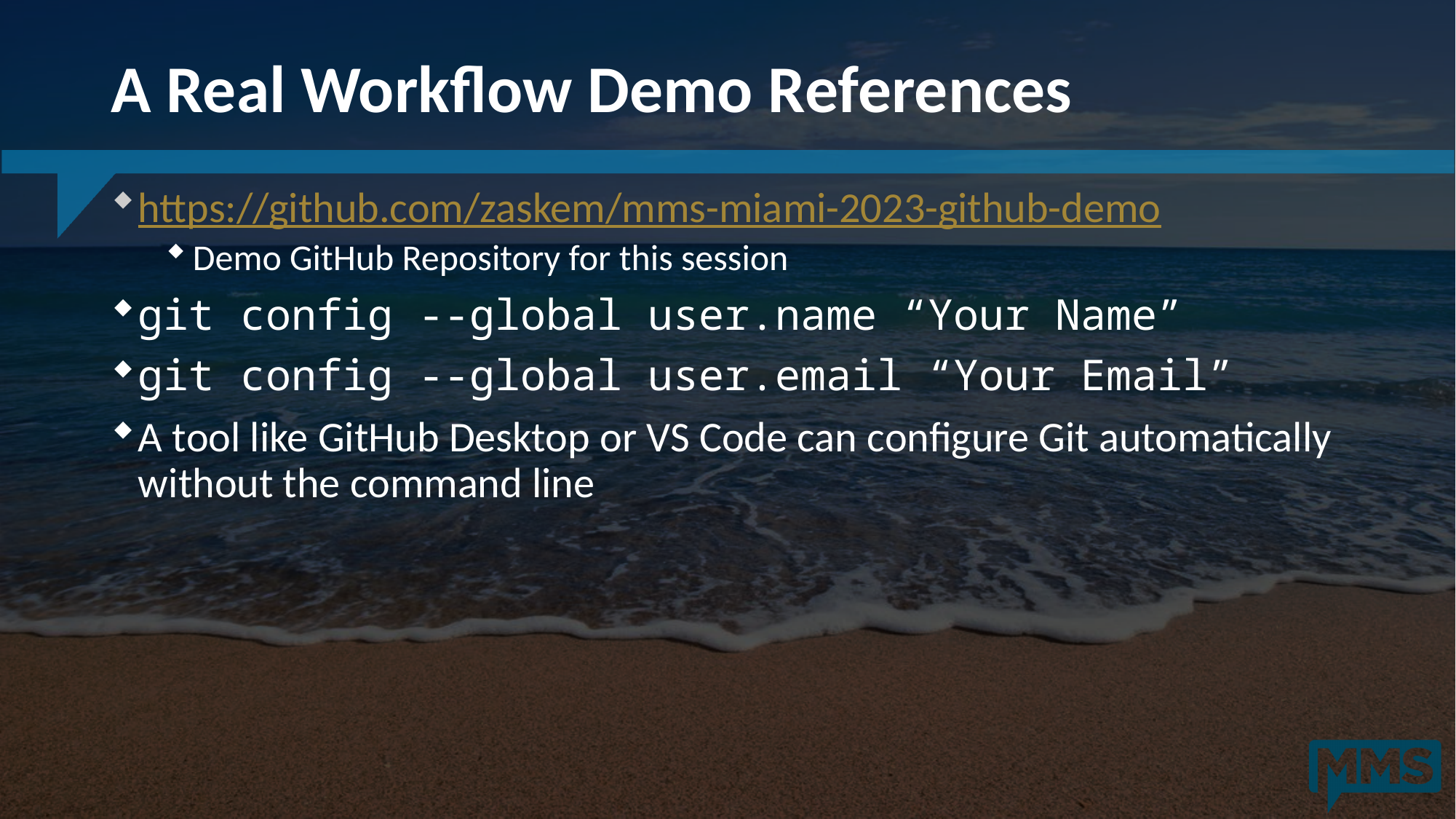

# A Real Workflow Demo References
https://github.com/zaskem/mms-miami-2023-github-demo
Demo GitHub Repository for this session
git config --global user.name “Your Name”
git config --global user.email “Your Email”
A tool like GitHub Desktop or VS Code can configure Git automatically without the command line